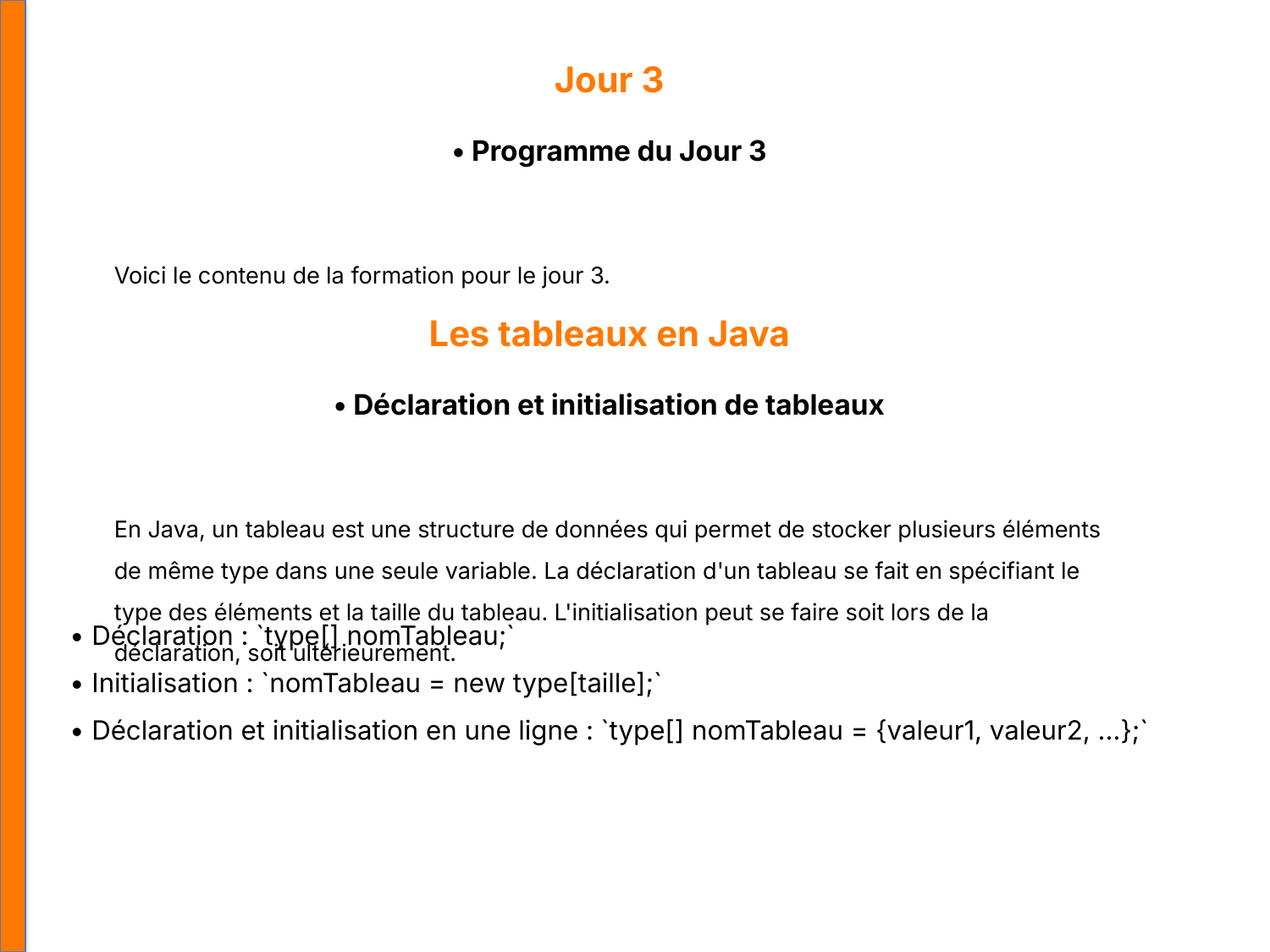

Jour 3
• Programme du Jour 3

Voici le contenu de la formation pour le jour 3.
Les tableaux en Java
• Déclaration et initialisation de tableaux

En Java, un tableau est une structure de données qui permet de stocker plusieurs éléments de même type dans une seule variable. La déclaration d'un tableau se fait en spécifiant le type des éléments et la taille du tableau. L'initialisation peut se faire soit lors de la déclaration, soit ultérieurement.

• Déclaration : `type[] nomTableau;`
• Initialisation : `nomTableau = new type[taille];`
• Déclaration et initialisation en une ligne : `type[] nomTableau = {valeur1, valeur2, ...};`